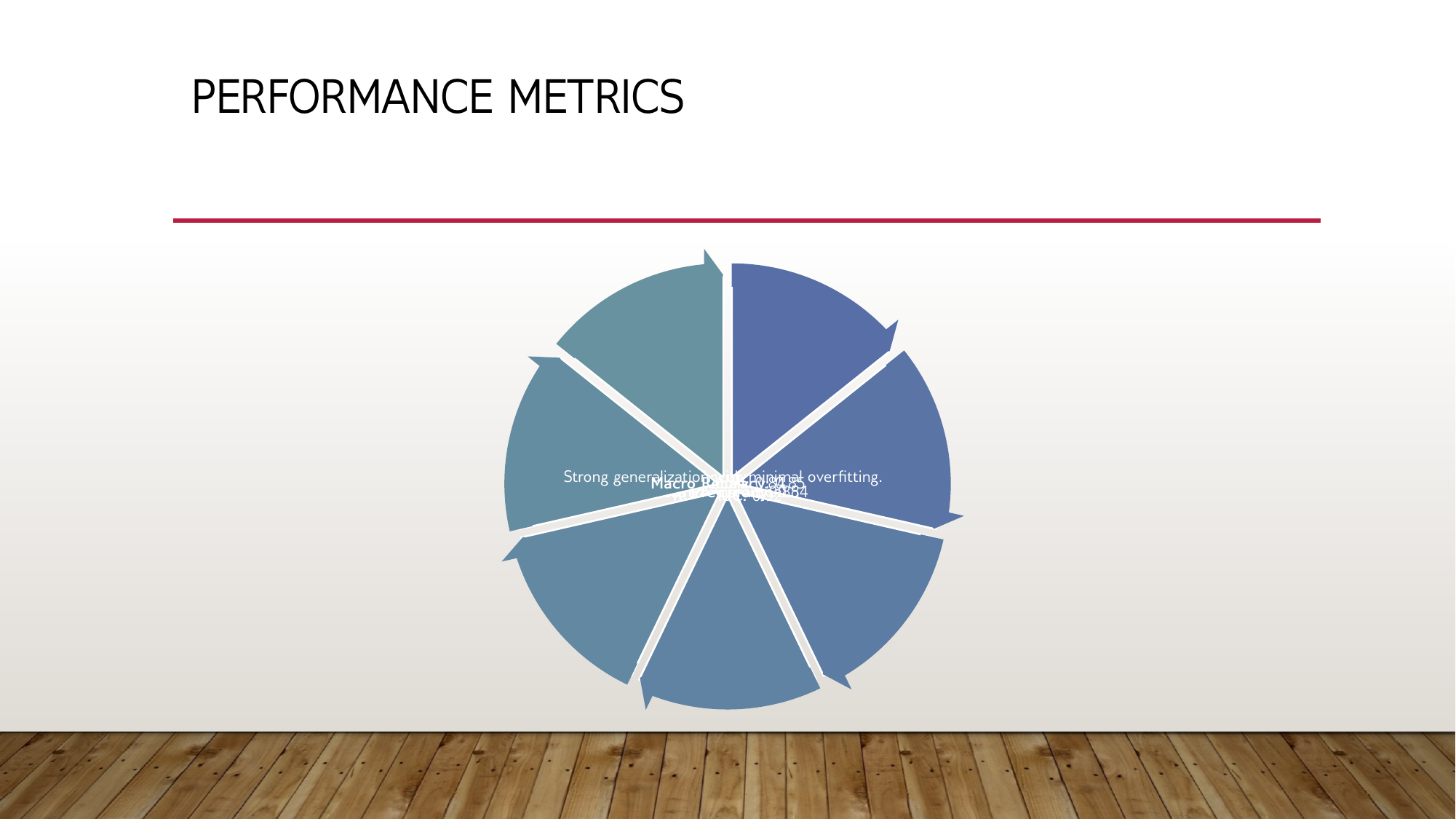

# Performance Metrics
Train Accuracy: 0.87
Val Accuracy: 0.85
Test Accuracy: 0.84
ROC AUC: 0.92
Macro Precision: 0.85
Macro Recall: 0.84
Strong generalization with minimal overfitting.